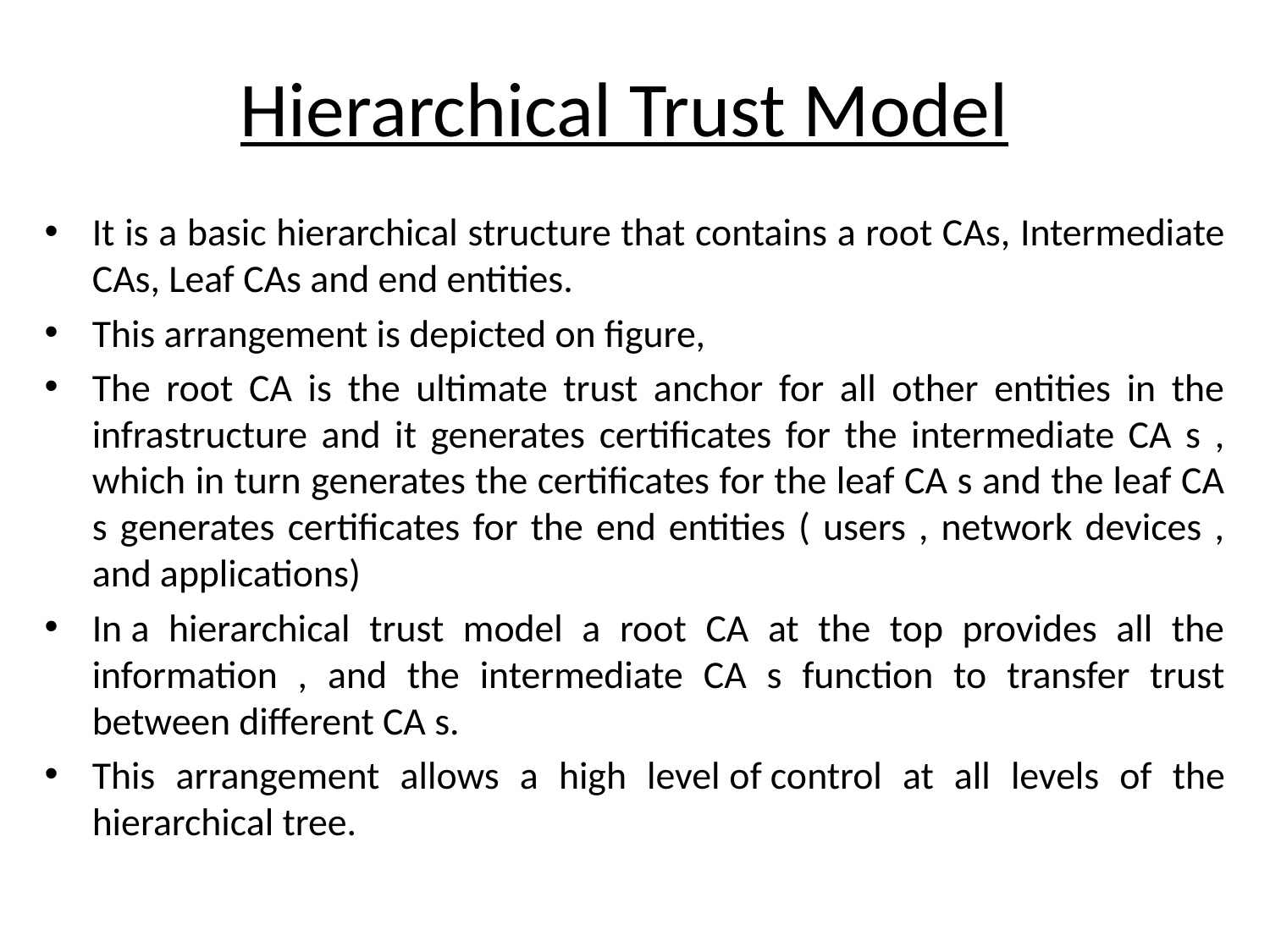

# Hierarchical Trust Model
It is a basic hierarchical structure that contains a root CAs, Intermediate CAs, Leaf CAs and end entities.
This arrangement is depicted on figure,
The root CA is the ultimate trust anchor for all other entities in the infrastructure and it generates certificates for the intermediate CA s , which in turn generates the certificates for the leaf CA s and the leaf CA s generates certificates for the end entities ( users , network devices , and applications)
In a hierarchical trust model a root CA at the top provides all the information , and the intermediate CA s function to transfer trust between different CA s.
This arrangement allows a high level of control at all levels of the hierarchical tree.